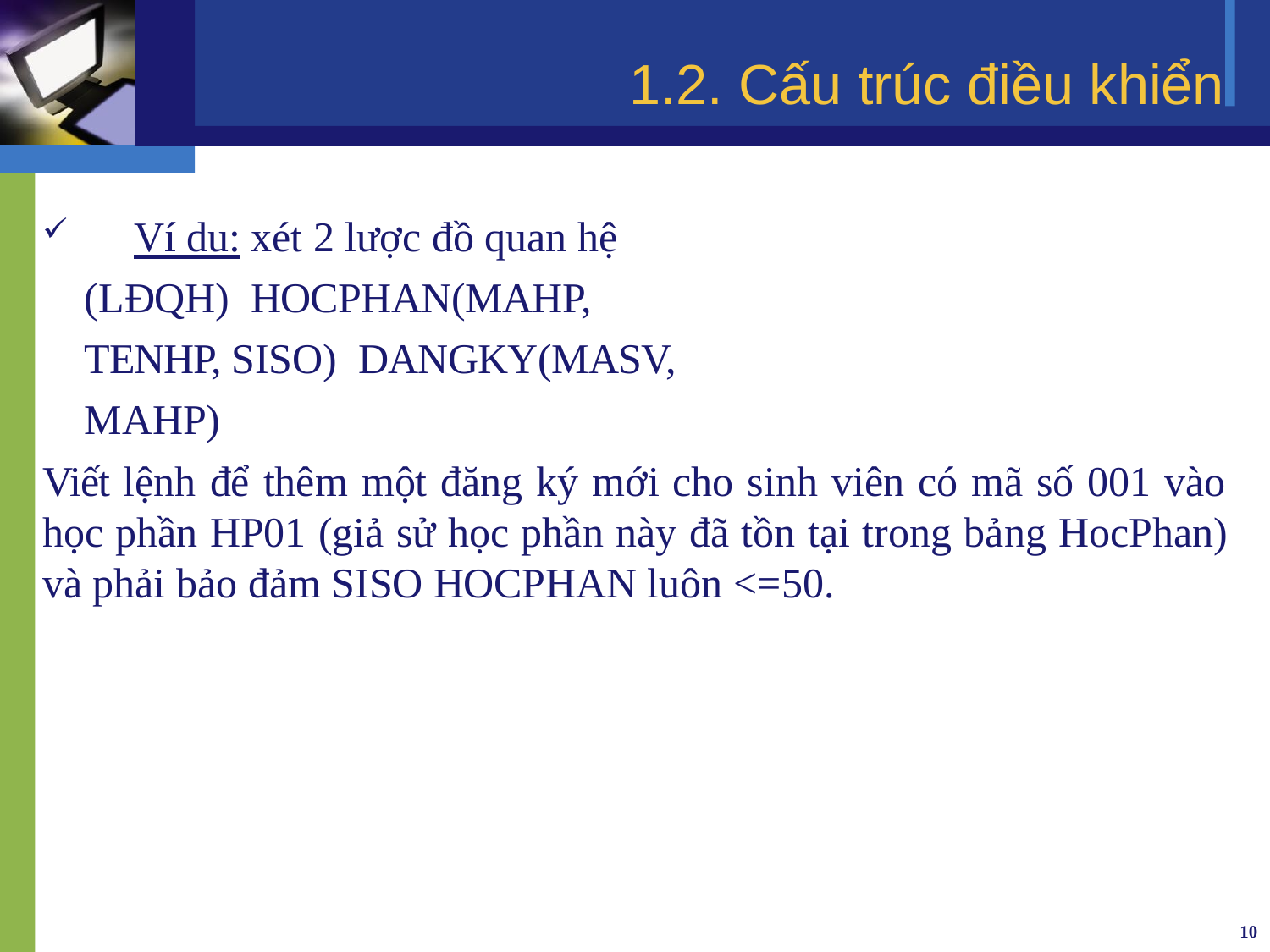

# 1.2. Cấu trúc điều khiển
	Ví du: xét 2 lược đồ quan hệ (LĐQH)  HOCPHAN(MAHP, TENHP, SISO)  DANGKY(MASV, MAHP)
Viết lệnh để thêm một đăng ký mới cho sinh viên có mã số 001 vào  học phần HP01 (giả sử học phần này đã tồn tại trong bảng HocPhan)  và phải bảo đảm SISO HOCPHAN luôn <=50.
10